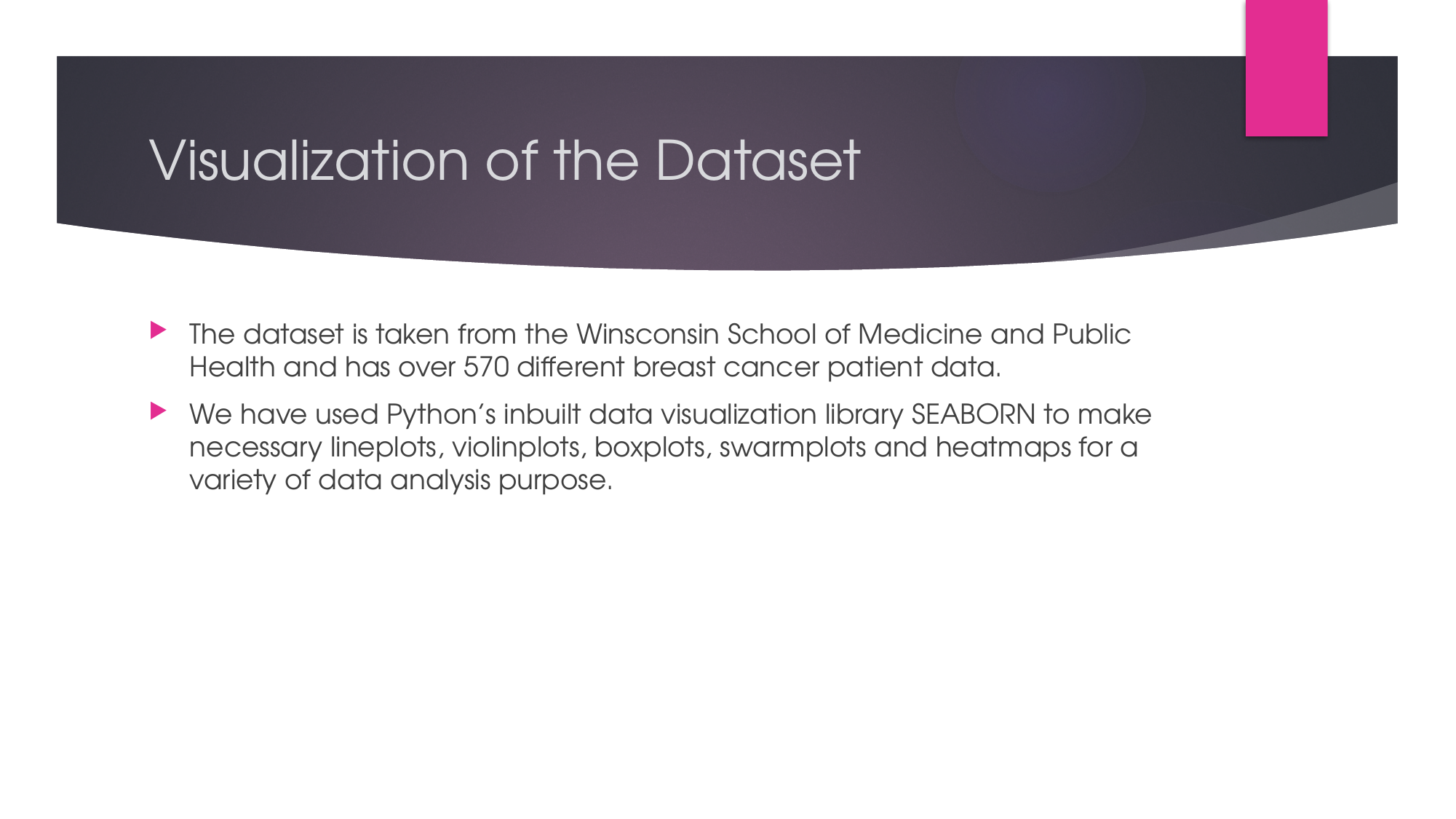

# Visualization of the Dataset
The dataset is taken from the Winsconsin School of Medicine and Public Health and has over 570 different breast cancer patient data.
We have used Python’s inbuilt data visualization library SEABORN to make necessary lineplots, violinplots, boxplots, swarmplots and heatmaps for a variety of data analysis purpose.